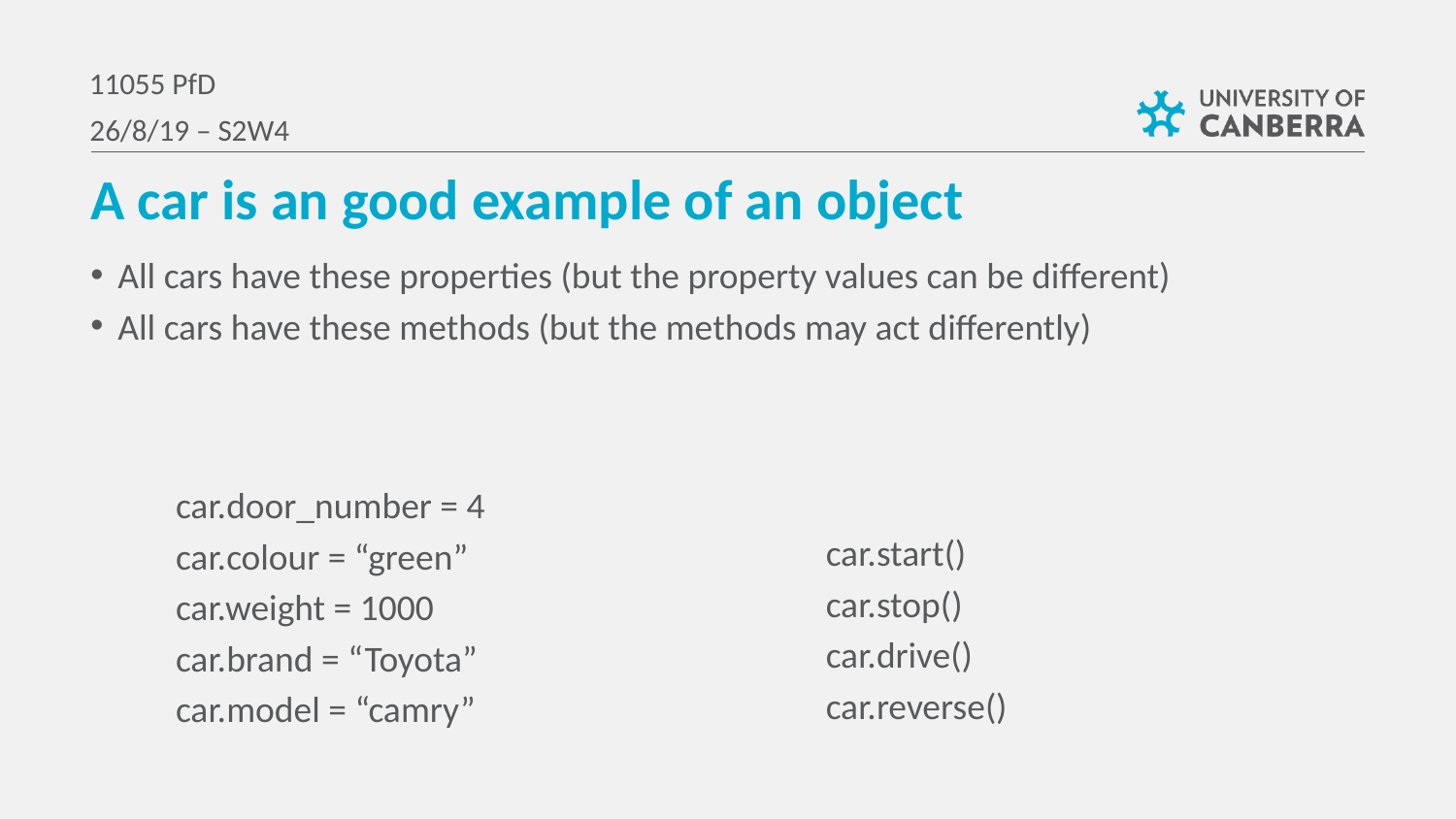

11055 PfD
26/8/19 – S2W4
A car is an good example of an object
All cars have these properties (but the property values can be different)
All cars have these methods (but the methods may act differently)

car.door_number = 4
car.colour = “green”
car.weight = 1000
car.brand = “Toyota”
car.model = “camry”

car.start()
car.stop()
car.drive()
car.reverse()